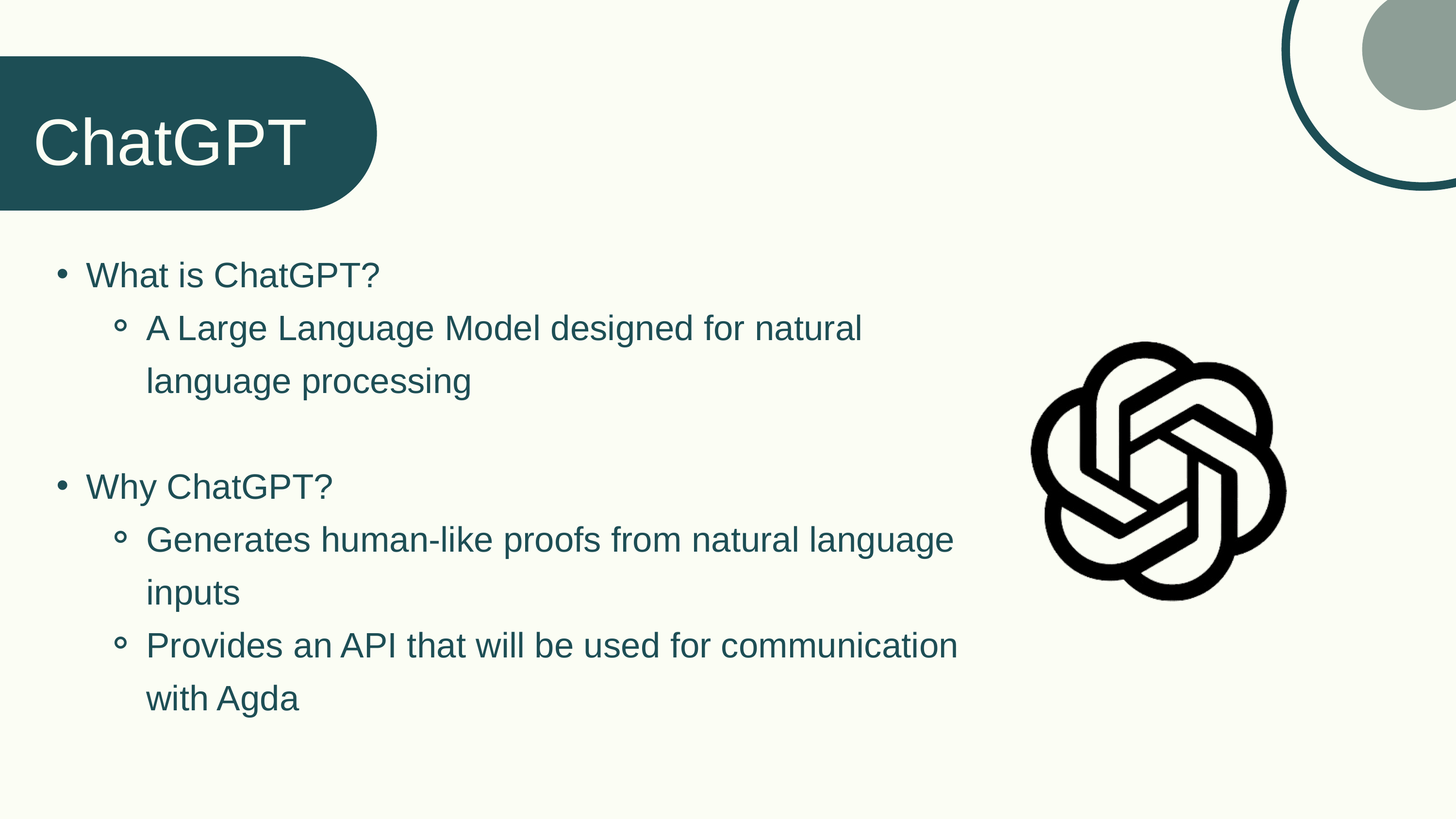

ChatGPT
What is ChatGPT?
A Large Language Model designed for natural language processing

Why ChatGPT?
Generates human-like proofs from natural language inputs
Provides an API that will be used for communication with Agda